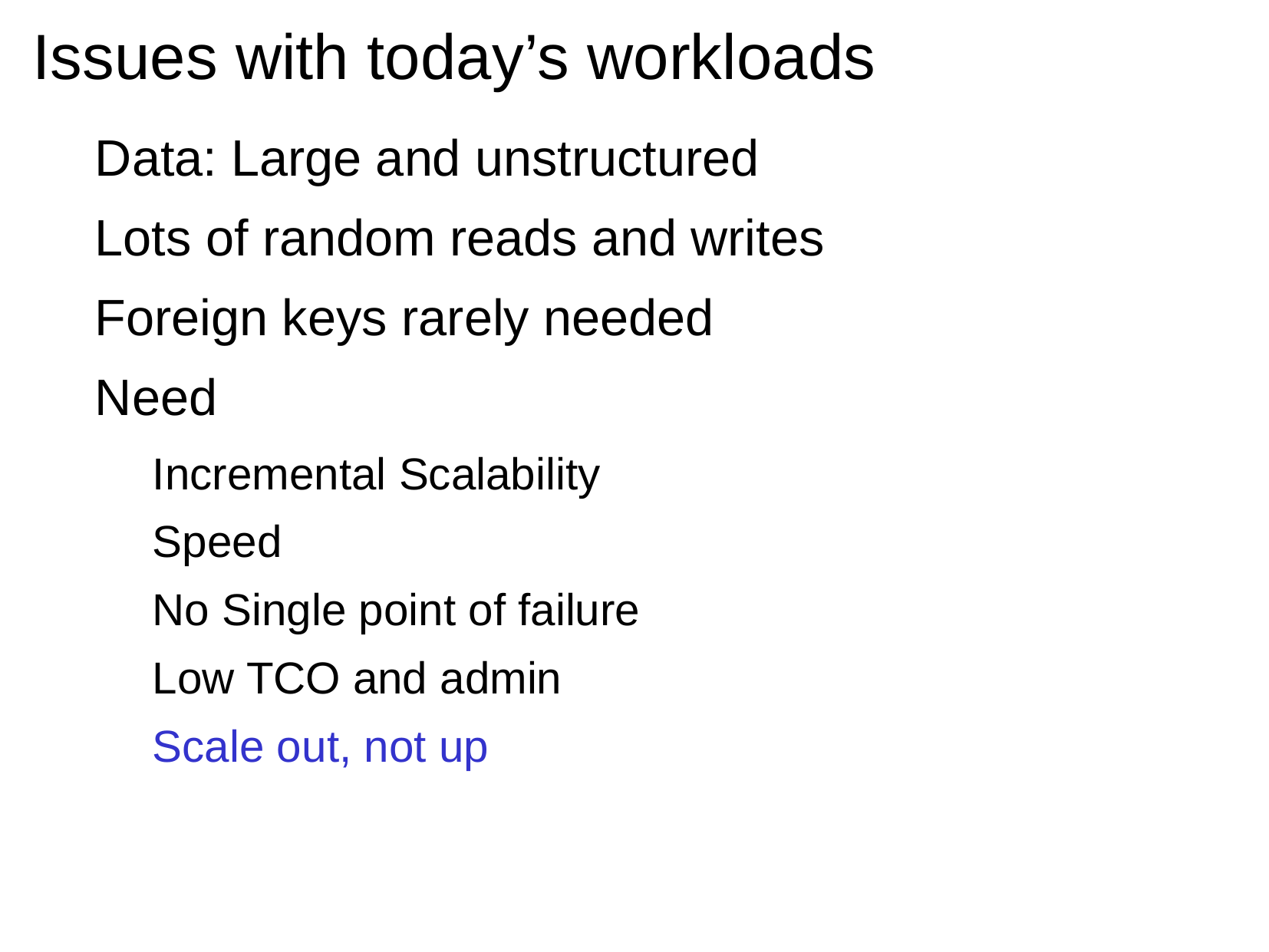

# Issues with today’s workloads
Data: Large and unstructured
Lots of random reads and writes
Foreign keys rarely needed
Need
Incremental Scalability
Speed
No Single point of failure
Low TCO and admin
Scale out, not up